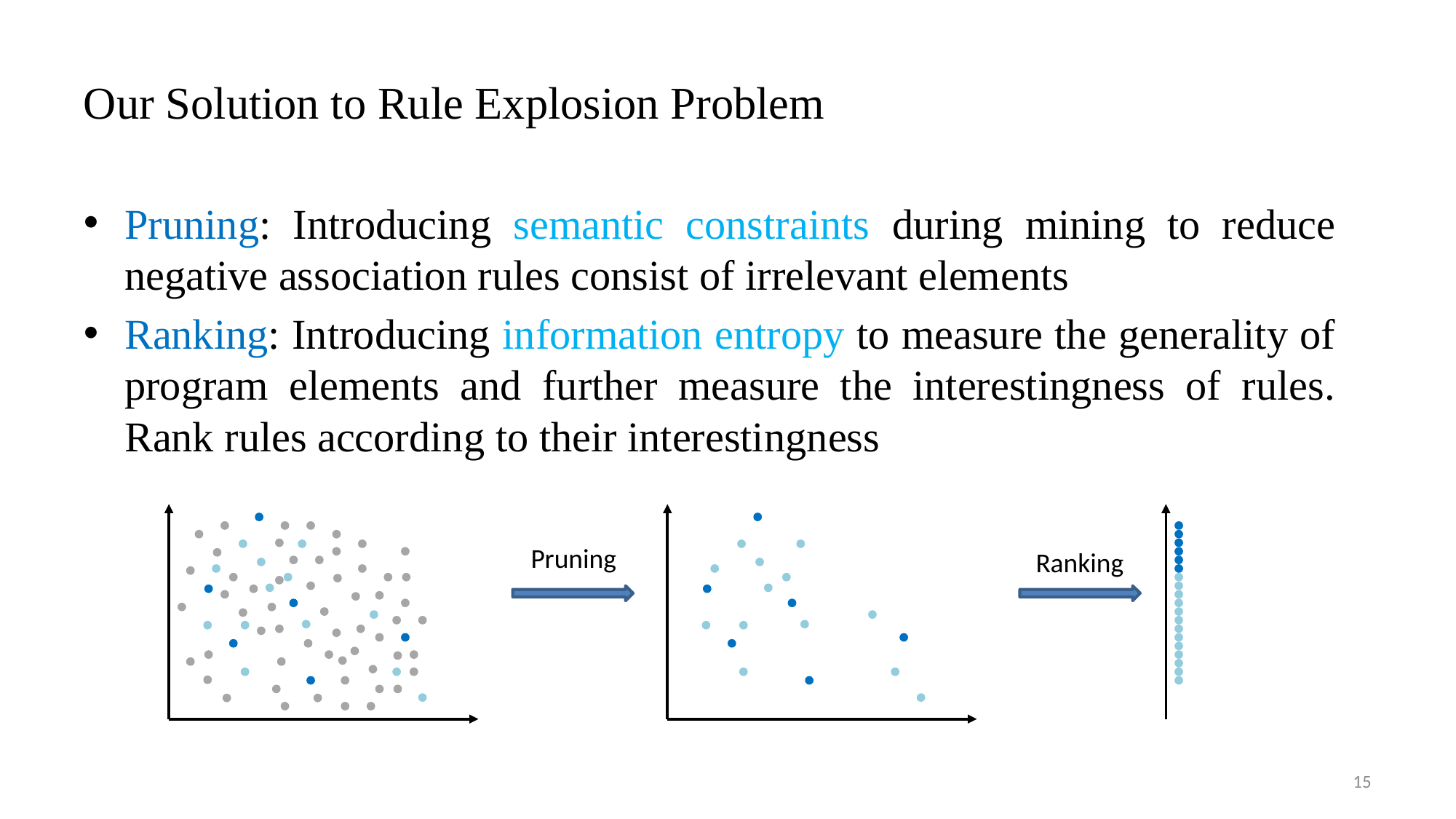

# Our Solution to Rule Explosion Problem
Pruning: Introducing semantic constraints during mining to reduce negative association rules consist of irrelevant elements
Ranking: Introducing information entropy to measure the generality of program elements and further measure the interestingness of rules. Rank rules according to their interestingness

Pruning

Ranking

15